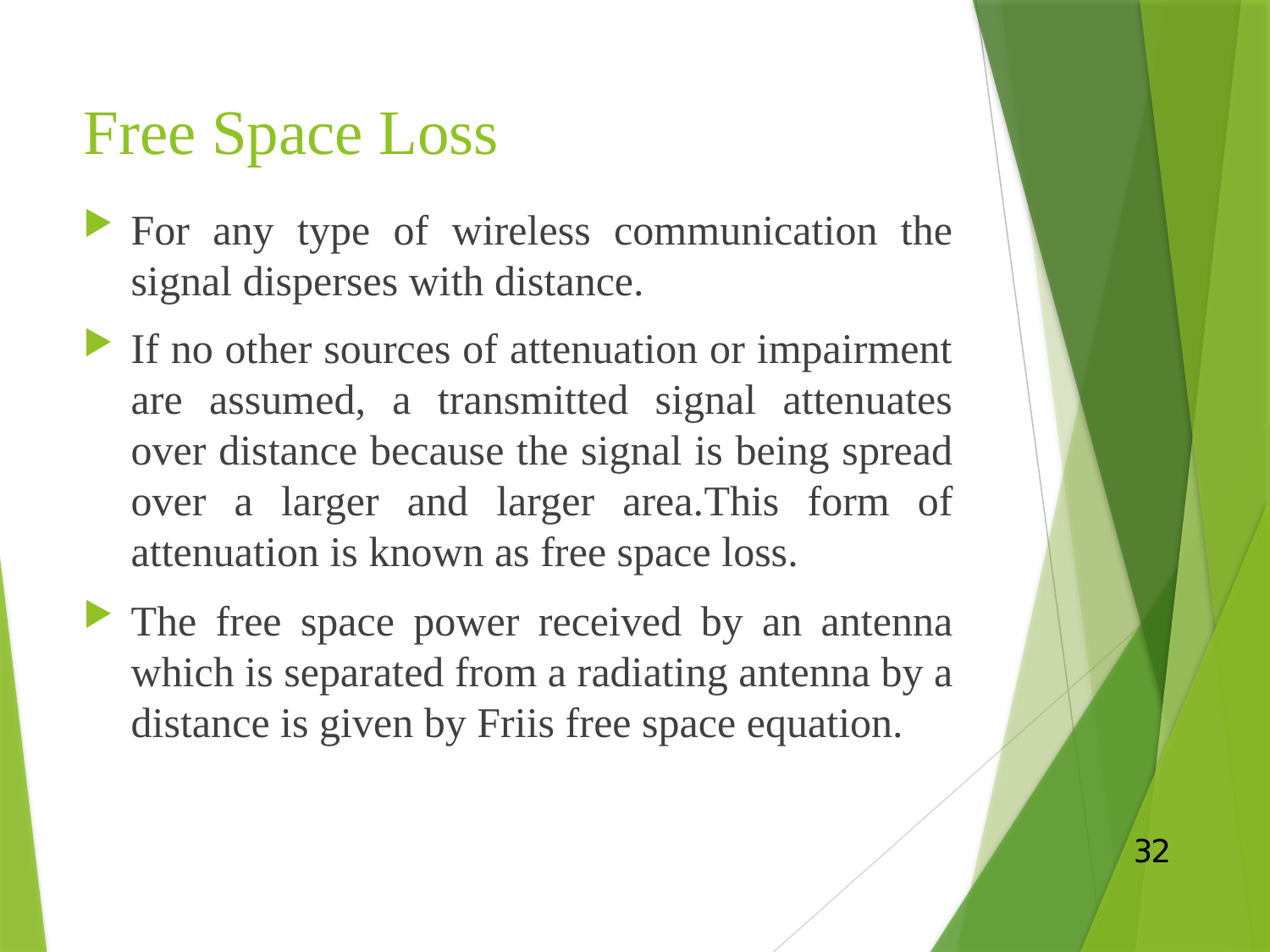

# Free Space Loss
For any type of wireless communication the signal disperses with distance.
If no other sources of attenuation or impairment are assumed, a transmitted signal attenuates over distance because the signal is being spread over a larger and larger area.This form of attenuation is known as free space loss.
The free space power received by an antenna which is separated from a radiating antenna by a distance is given by Friis free space equation.